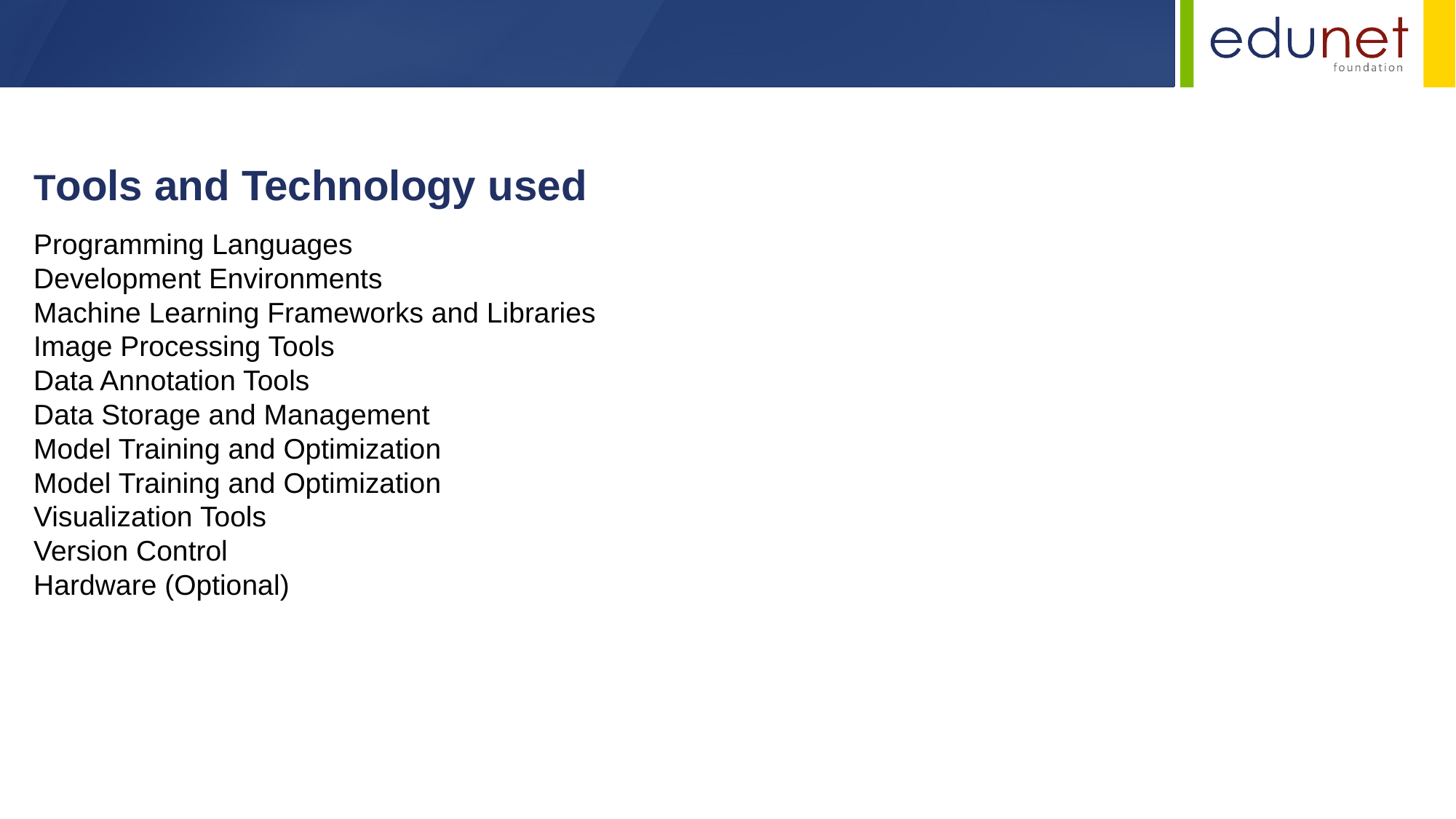

Tools and Technology used
Programming Languages
Development Environments
Machine Learning Frameworks and Libraries
Image Processing Tools
Data Annotation Tools
Data Storage and Management
Model Training and Optimization
Model Training and Optimization
Visualization Tools
Version Control
Hardware (Optional)